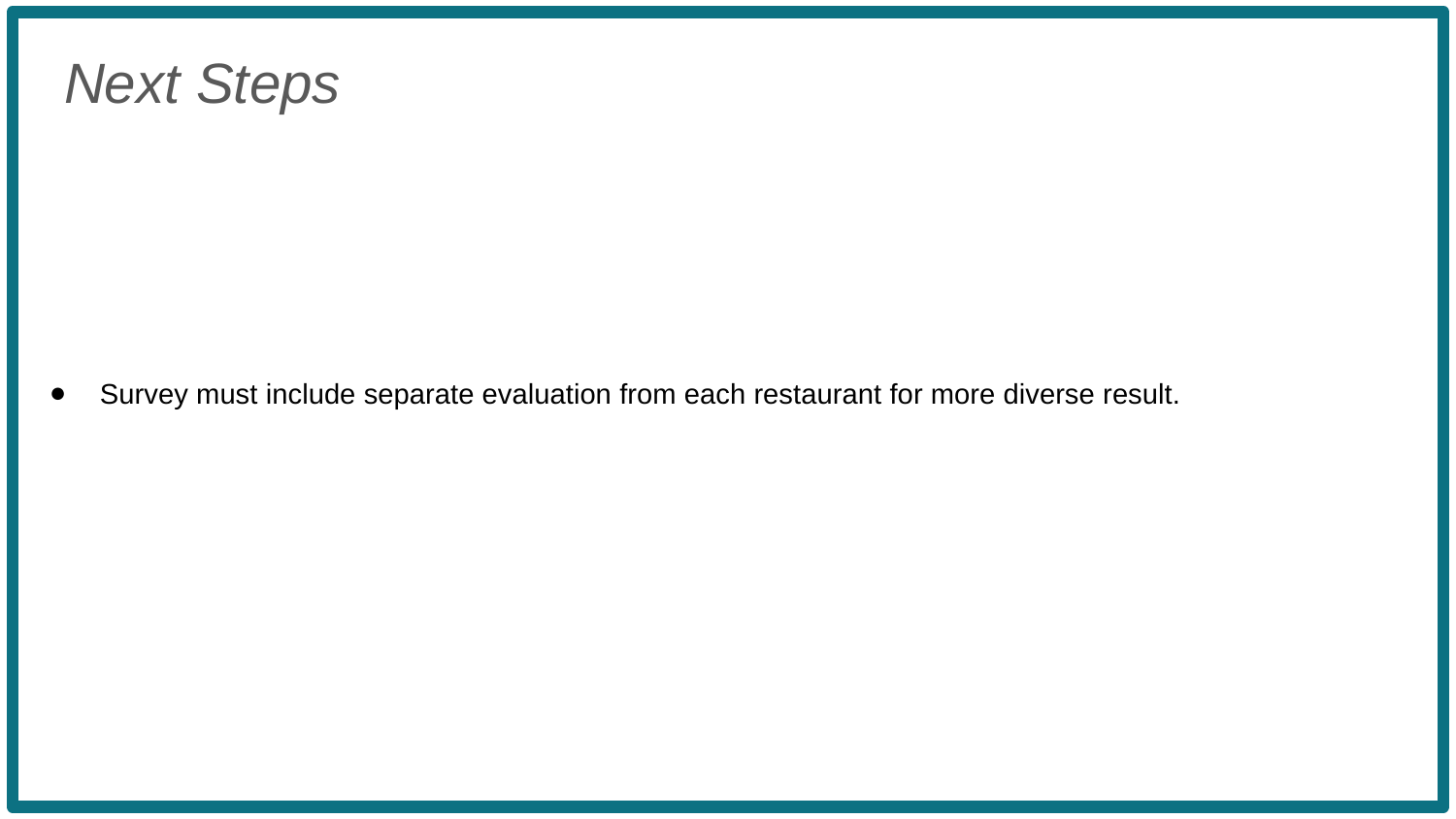

Survey must include separate evaluation from each restaurant for more diverse result.

Next Steps